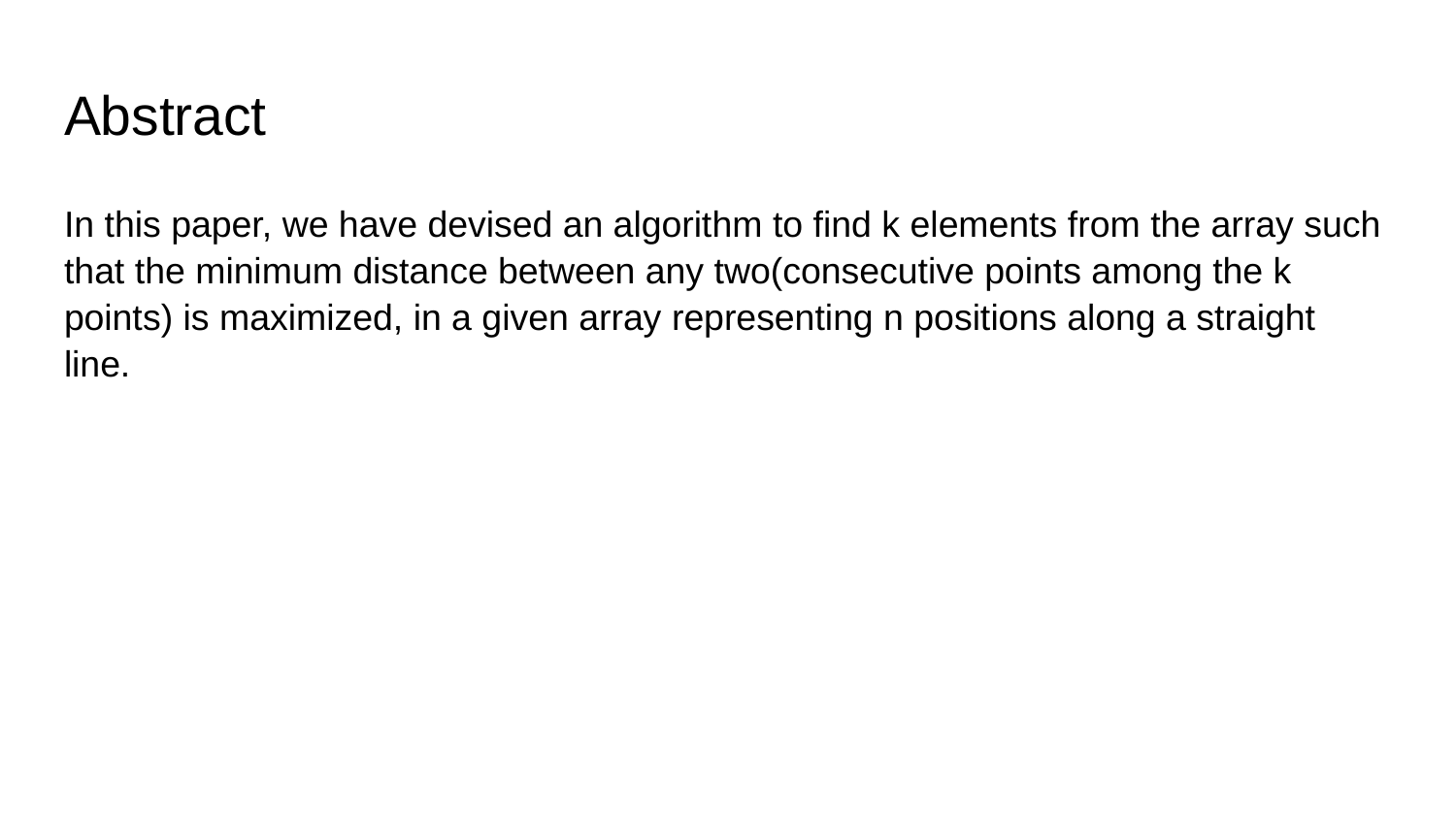

# Abstract
In this paper, we have devised an algorithm to find k elements from the array such that the minimum distance between any two(consecutive points among the k points) is maximized, in a given array representing n positions along a straight line.